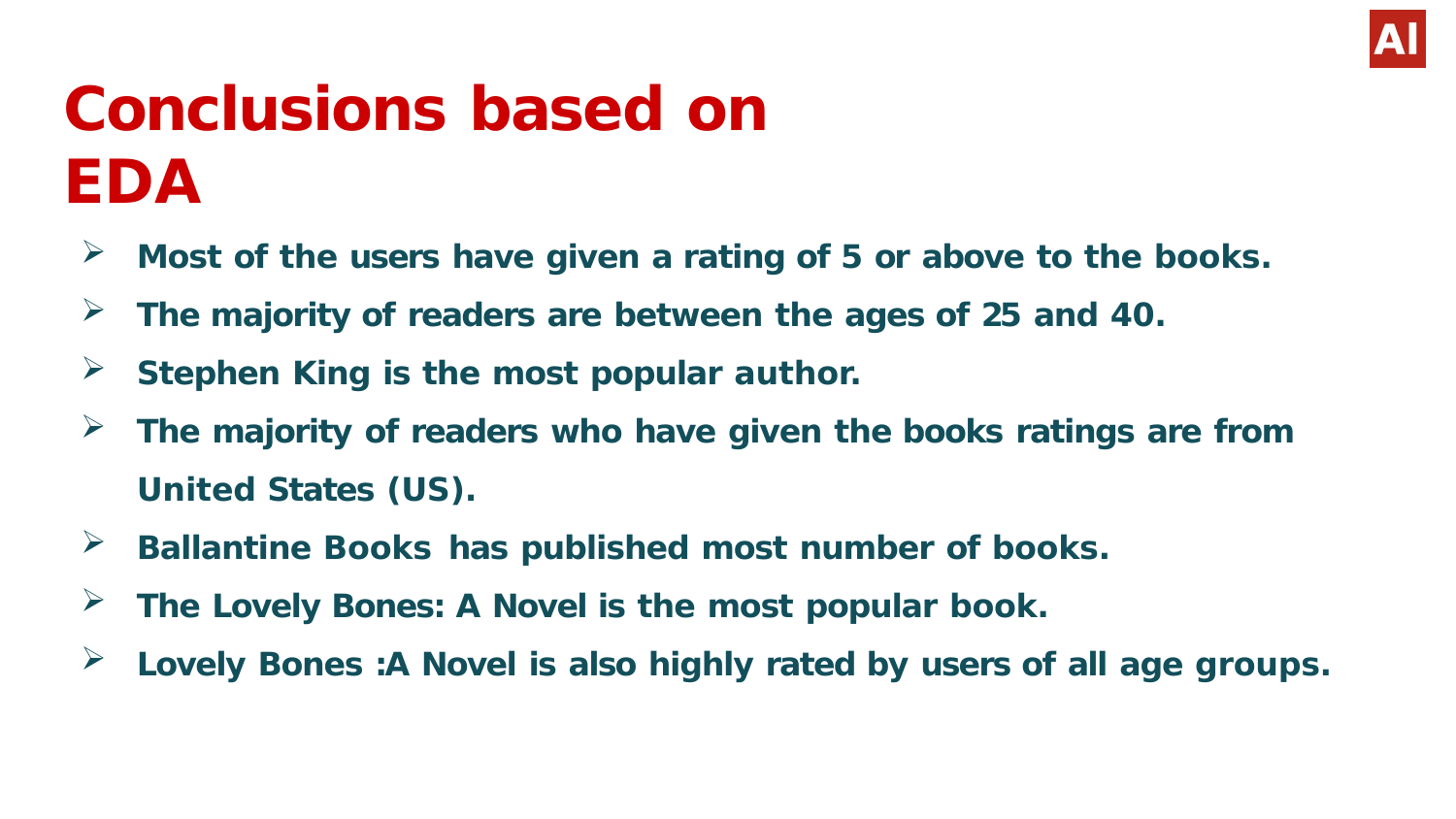

# Conclusions based on EDA
Most of the users have given a rating of 5 or above to the books.
The majority of readers are between the ages of 25 and 40.
Stephen King is the most popular author.
The majority of readers who have given the books ratings are from United States (US).
Ballantine Books has published most number of books.
The Lovely Bones: A Novel is the most popular book.
Lovely Bones :A Novel is also highly rated by users of all age groups.